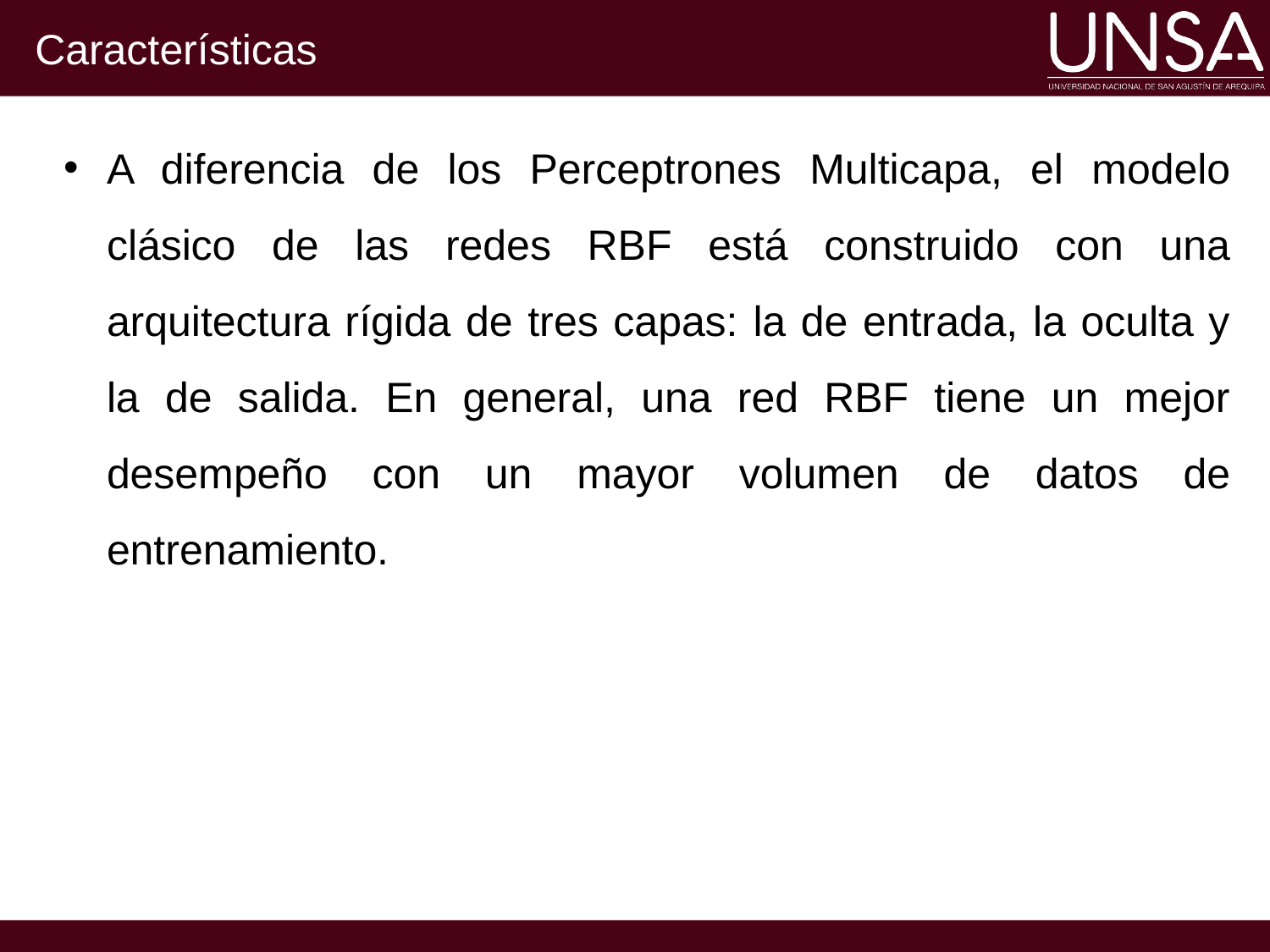

# Características
A diferencia de los Perceptrones Multicapa, el modelo clásico de las redes RBF está construido con una arquitectura rígida de tres capas: la de entrada, la oculta y la de salida. En general, una red RBF tiene un mejor desempeño con un mayor volumen de datos de entrenamiento.